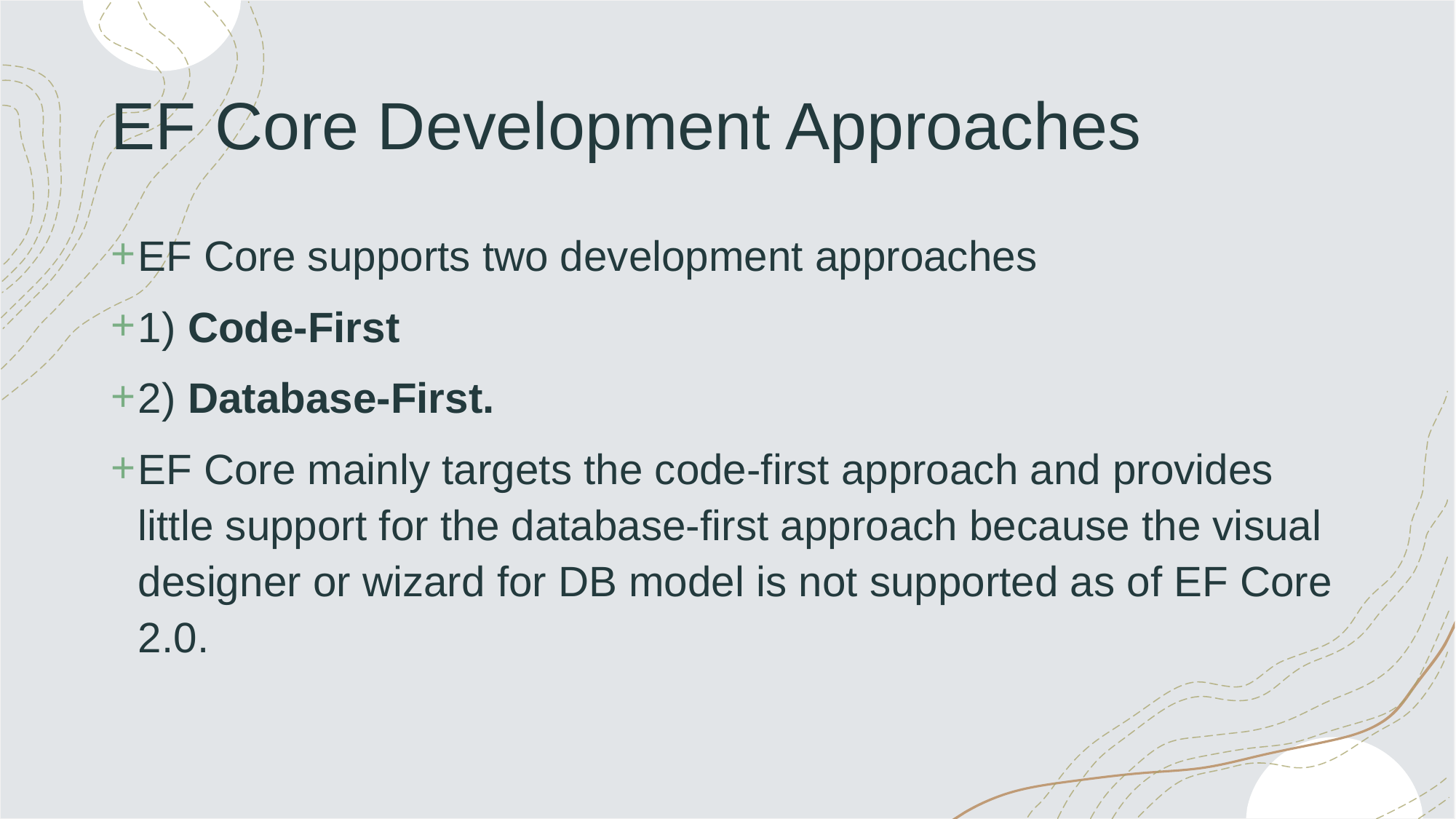

# EF Core Development Approaches
EF Core supports two development approaches
1) Code-First
2) Database-First.
EF Core mainly targets the code-first approach and provides little support for the database-first approach because the visual designer or wizard for DB model is not supported as of EF Core 2.0.